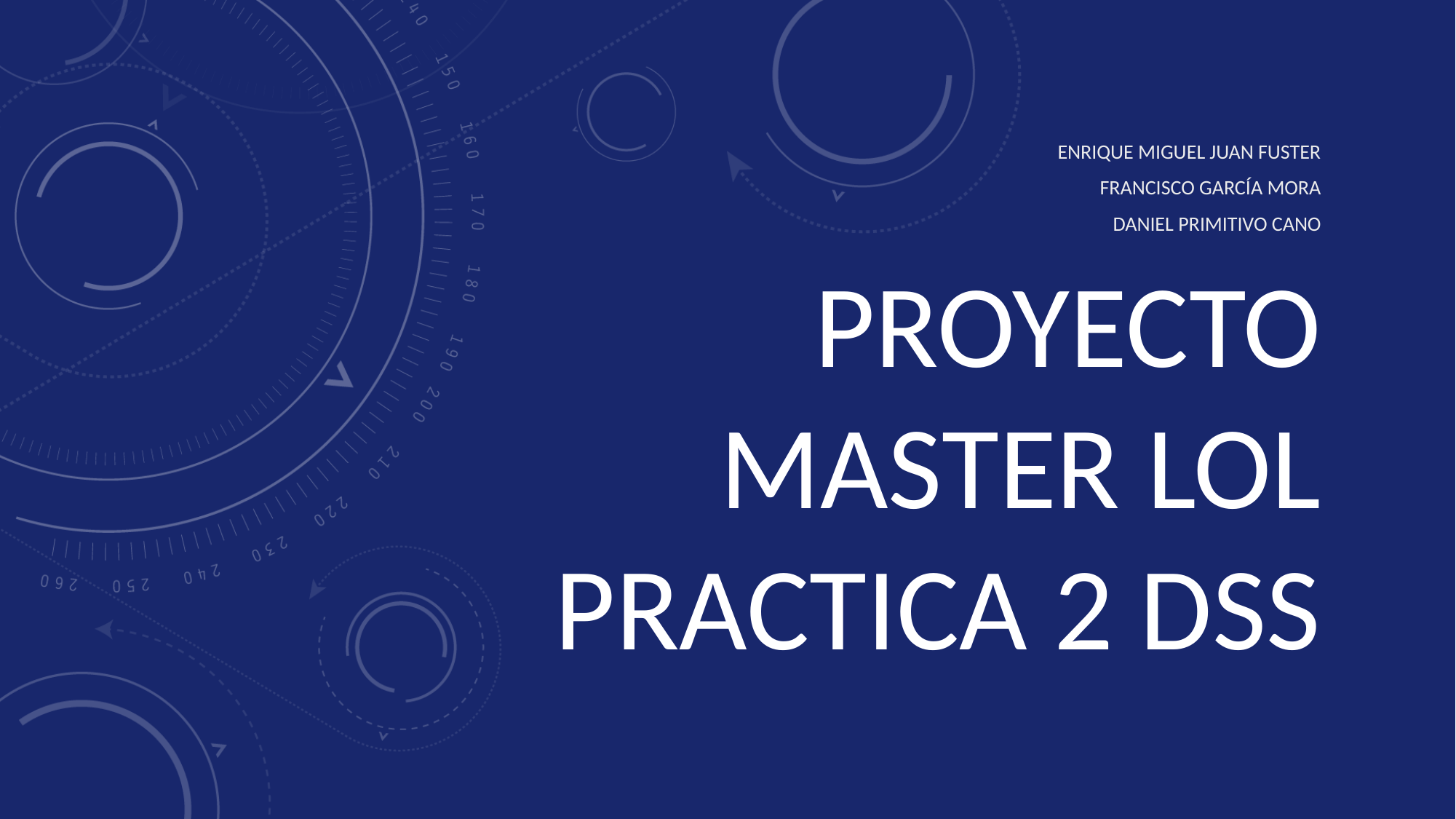

Enrique miguel juan Fuster
Francisco García mora
Daniel primitivo cano
# Proyecto master lol practica 2 Dss